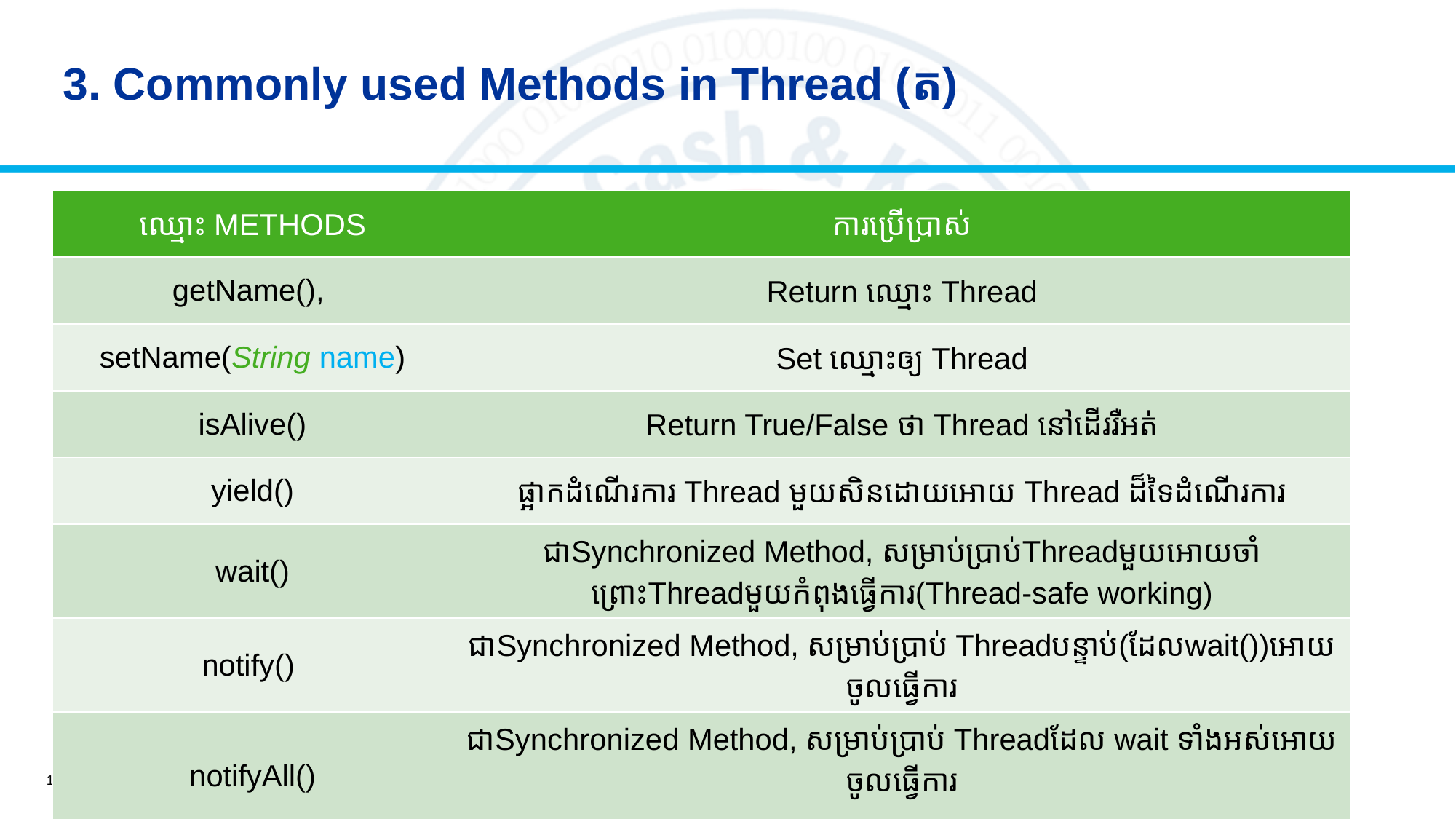

# 3. Commonly used Methods in Thread (ត)
| ឈ្មោះ METHODS | ការប្រើប្រាស់ |
| --- | --- |
| getName(), | Return ឈ្មោះ Thread |
| setName(String name) | Set ឈ្មោះឲ្យ Thread |
| isAlive() | Return True/False ថា Thread នៅដើររឺអត់ |
| yield() | ផ្អាកដំណើរការ Thread មួយសិនដោយអោយ Thread ដ៏ទៃដំណើរការ |
| wait() | ជាSynchronized Method, សម្រាប់ប្រាប់Threadមួយអោយចាំ ព្រោះThreadមួយកំពុងធ្វើការ​(Thread-safe working) |
| notify() | ជាSynchronized Method, សម្រាប់ប្រាប់ Threadបន្ទាប់​(ដែលwait())​អោយចូលធ្វើការ |
| notifyAll() | ជាSynchronized Method, សម្រាប់ប្រាប់ Threadដែល wait ទាំងអស់អោយចូលធ្វើការ |
14